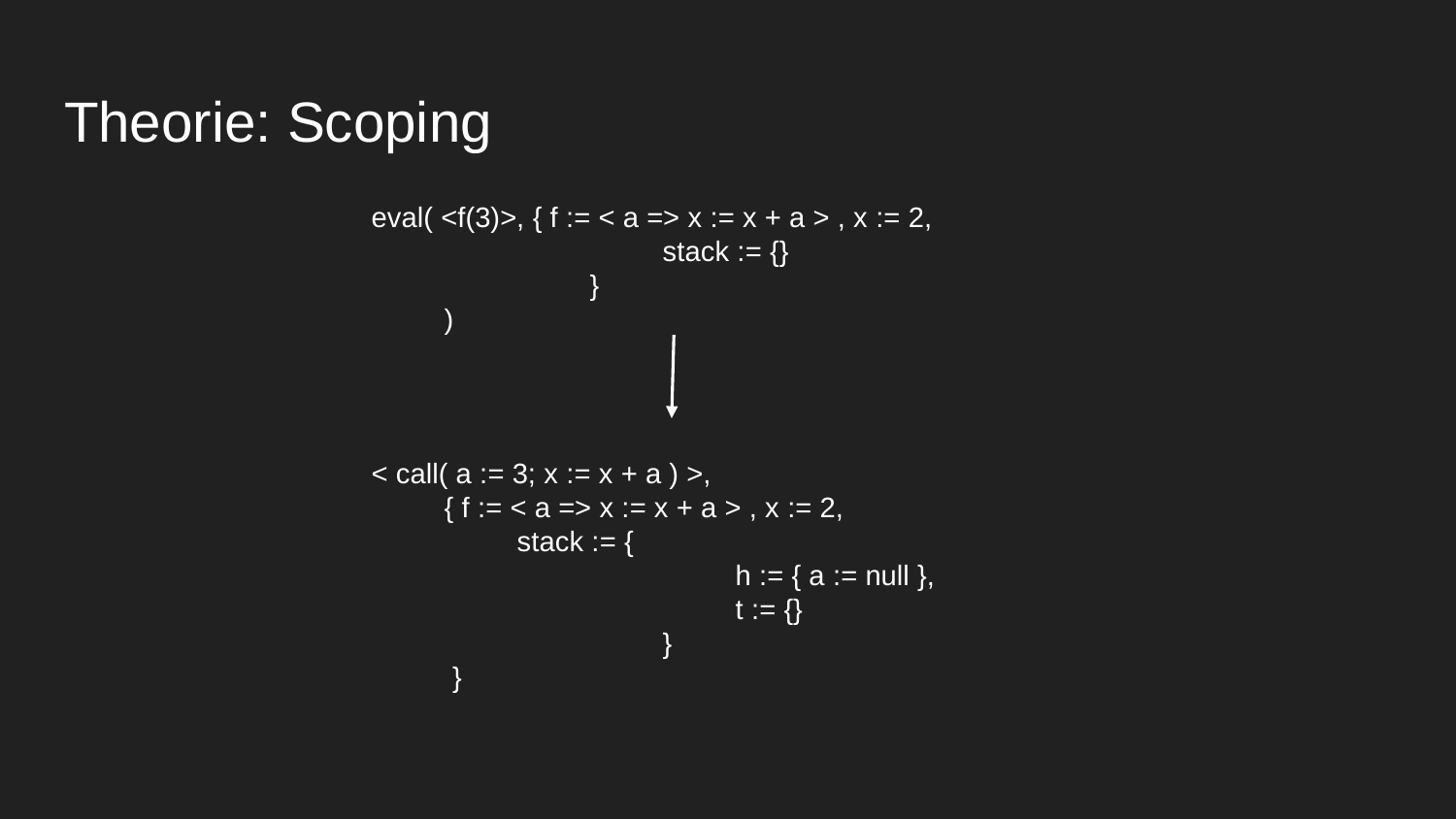

# Theorie: Scoping
eval( <f(3)>, { f := < a => x := x + a > , x := 2,
stack := {}
}
)

< call( a := 3; x := x + a ) >,
{ f := < a => x := x + a > , x := 2,
stack := {
h := { a := null },
t := {}
}
 }